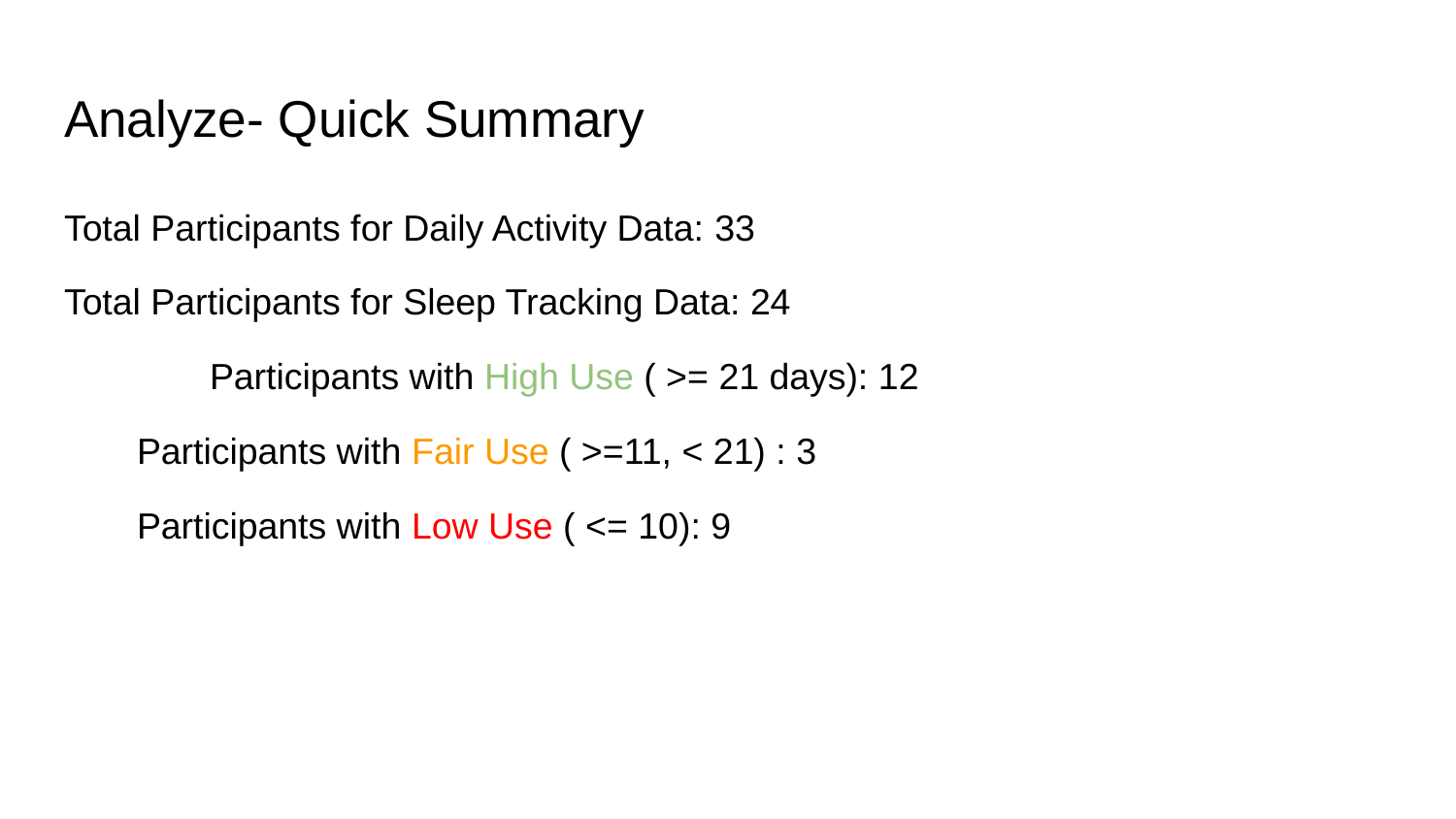

# Analyze- Quick Summary
Total Participants for Daily Activity Data: 33
Total Participants for Sleep Tracking Data: 24
	Participants with High Use ( >= 21 days): 12
Participants with Fair Use ( >=11, < 21) : 3
Participants with Low Use ( <= 10): 9